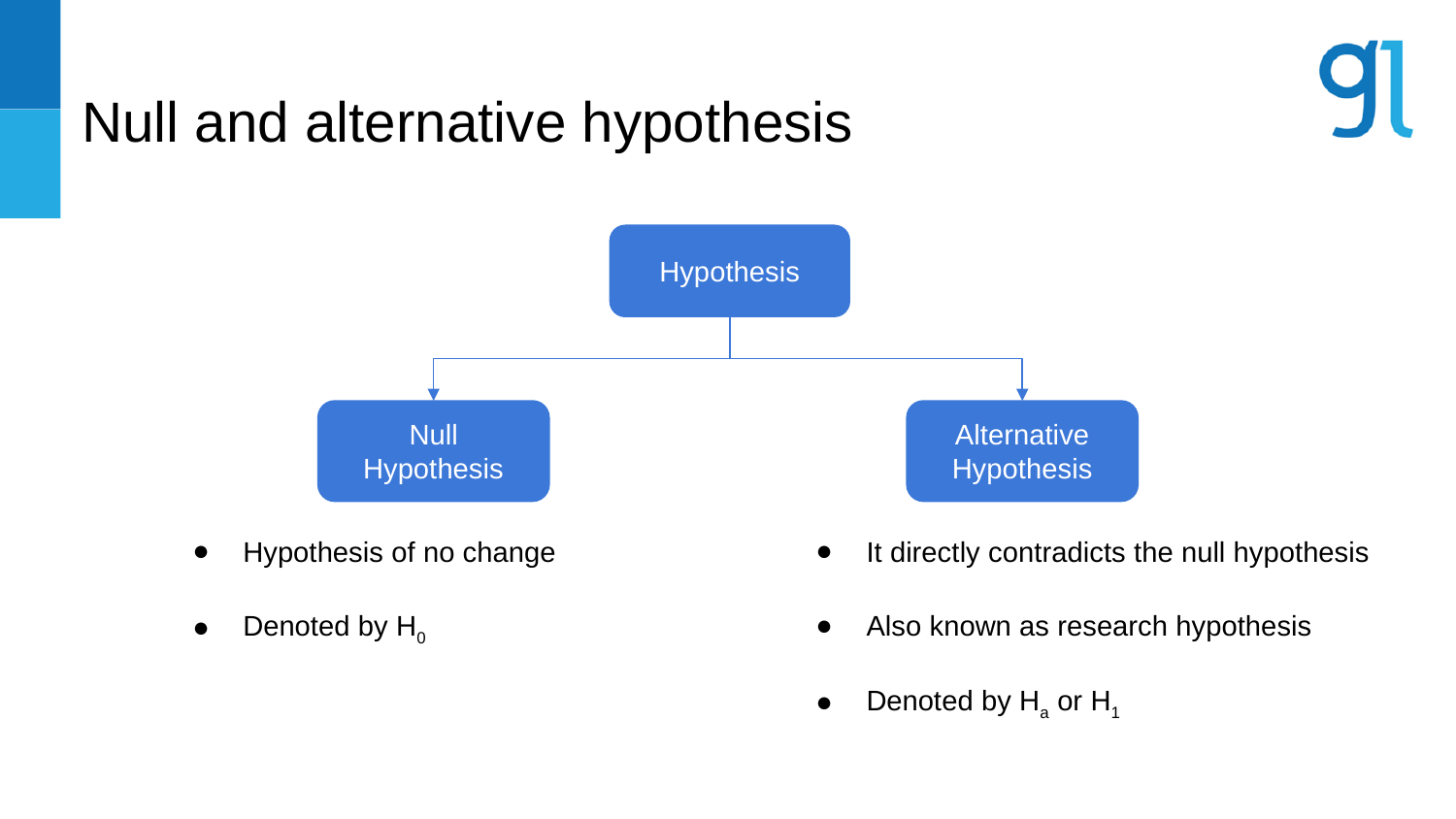

# Null and alternative hypothesis
Hypothesis
Null Hypothesis
Alternative Hypothesis
Hypothesis of no change
Denoted by H0
It directly contradicts the null hypothesis
Also known as research hypothesis
Denoted by Ha or H1